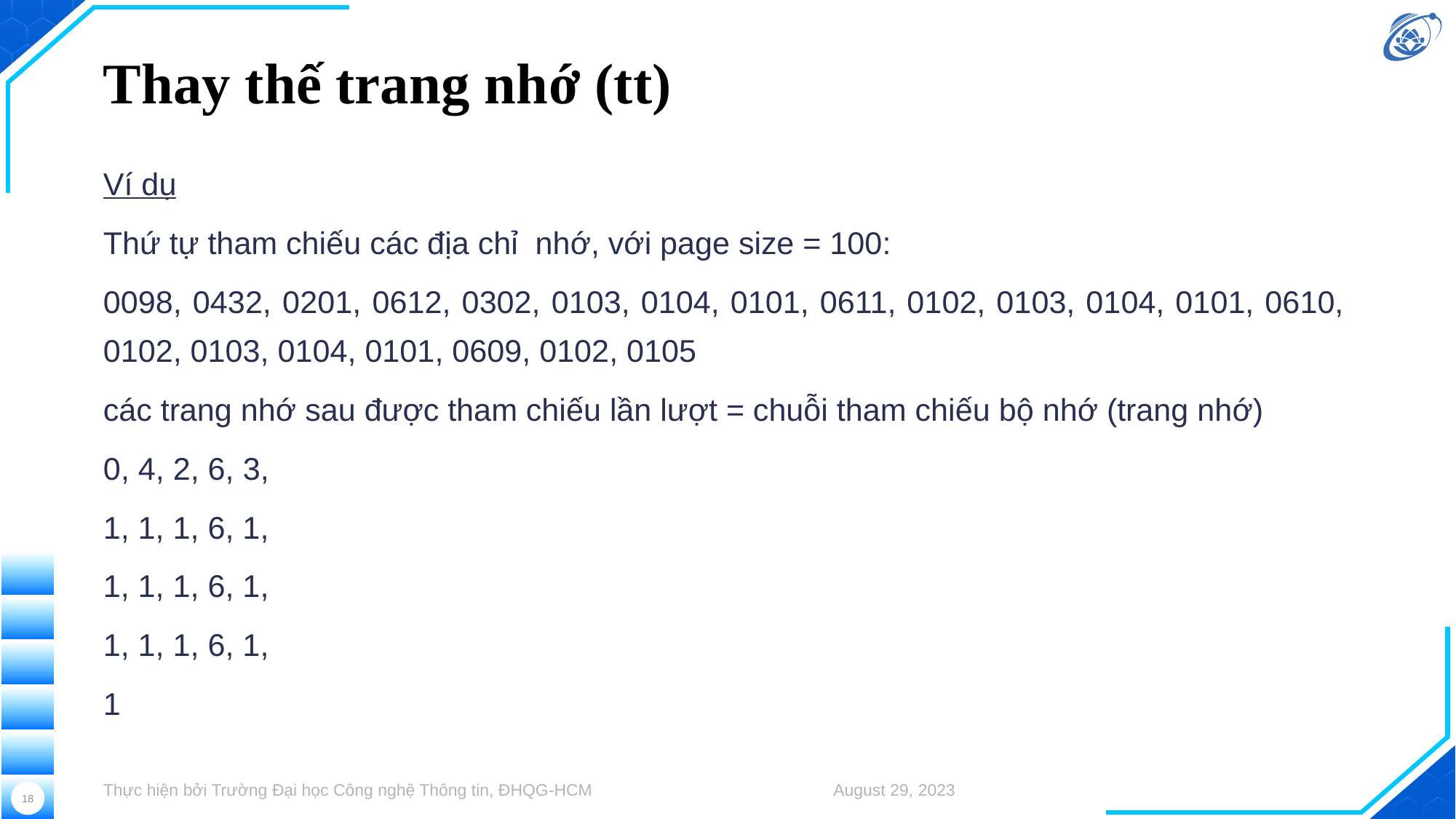

# Thay thế trang nhớ (tt)
Ví dụ
Thứ tự tham chiếu các địa chỉ  nhớ, với page size = 100:
0098, 0432, 0201, 0612, 0302, 0103, 0104, 0101, 0611, 0102, 0103, 0104, 0101, 0610, 0102, 0103, 0104, 0101, 0609, 0102, 0105
các trang nhớ sau được tham chiếu lần lượt = chuỗi tham chiếu bộ nhớ (trang nhớ)
0, 4, 2, 6, 3,
1, 1, 1, 6, 1,
1, 1, 1, 6, 1,
1, 1, 1, 6, 1,
1
Thực hiện bởi Trường Đại học Công nghệ Thông tin, ĐHQG-HCM
August 29, 2023
18